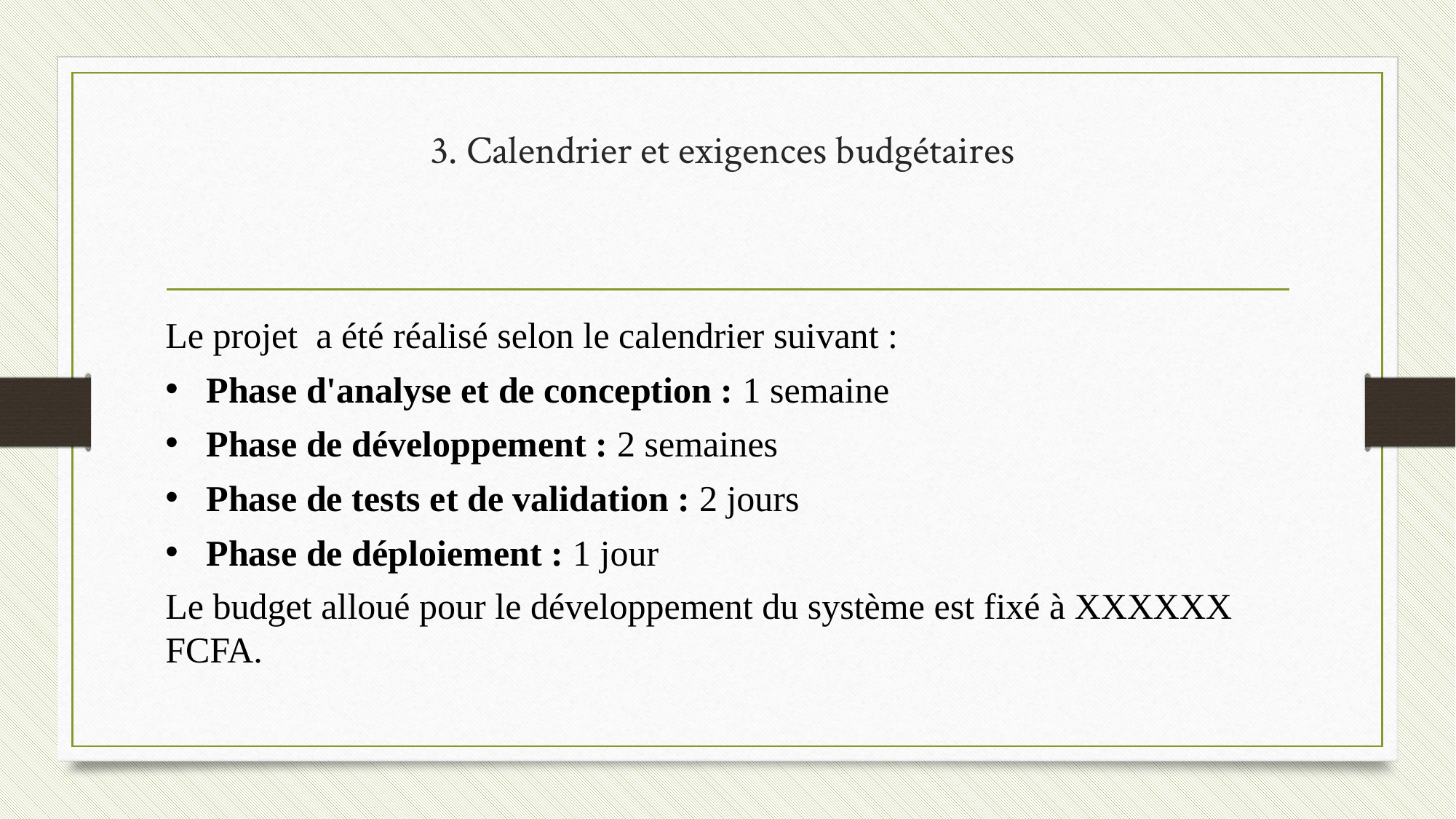

# 3. Calendrier et exigences budgétaires
Le projet  a été réalisé selon le calendrier suivant :
Phase d'analyse et de conception : 1 semaine
Phase de développement : 2 semaines
Phase de tests et de validation : 2 jours
Phase de déploiement : 1 jour
Le budget alloué pour le développement du système est fixé à XXXXXX FCFA.